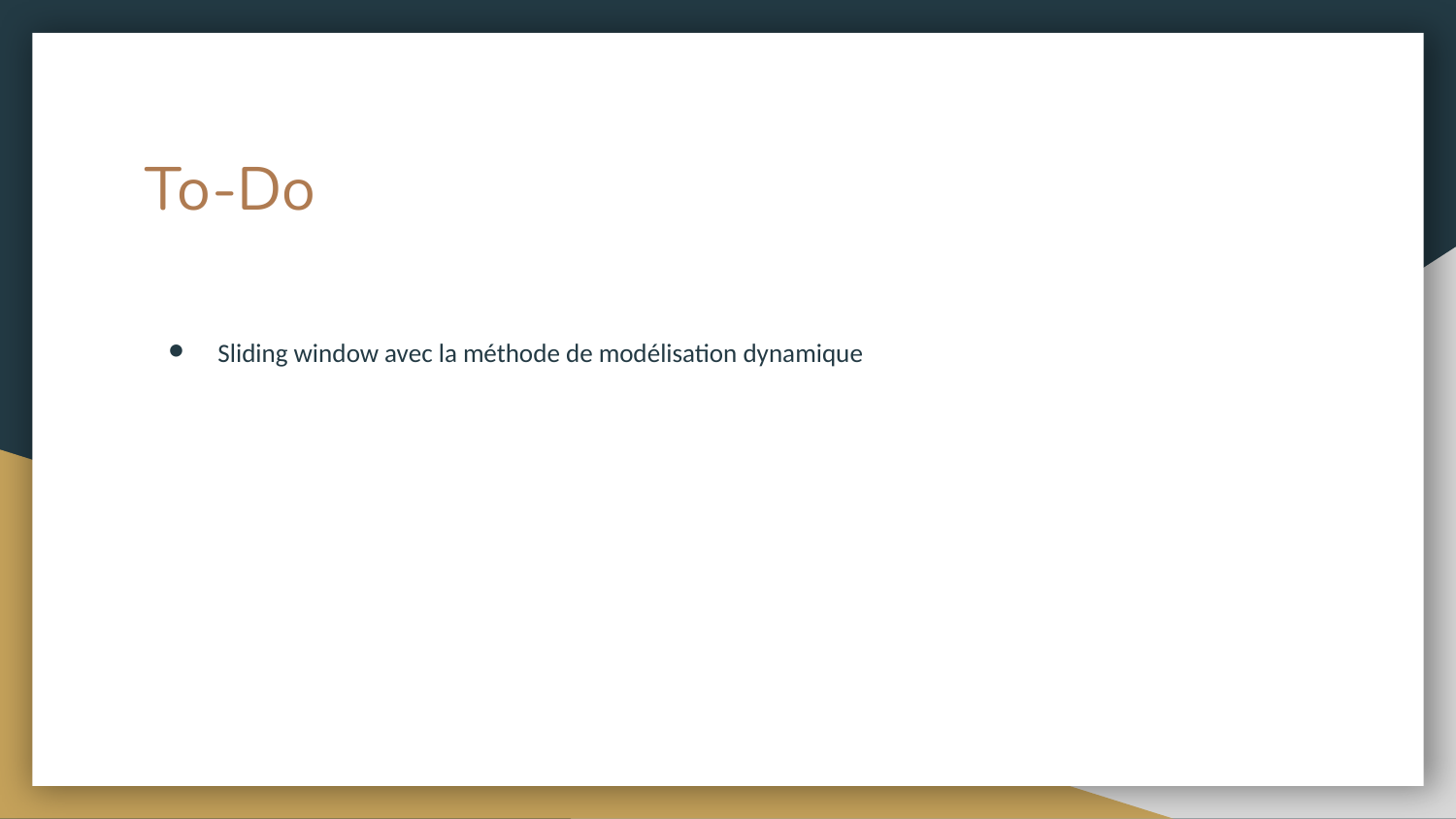

# To-Do
Sliding window avec la méthode de modélisation dynamique